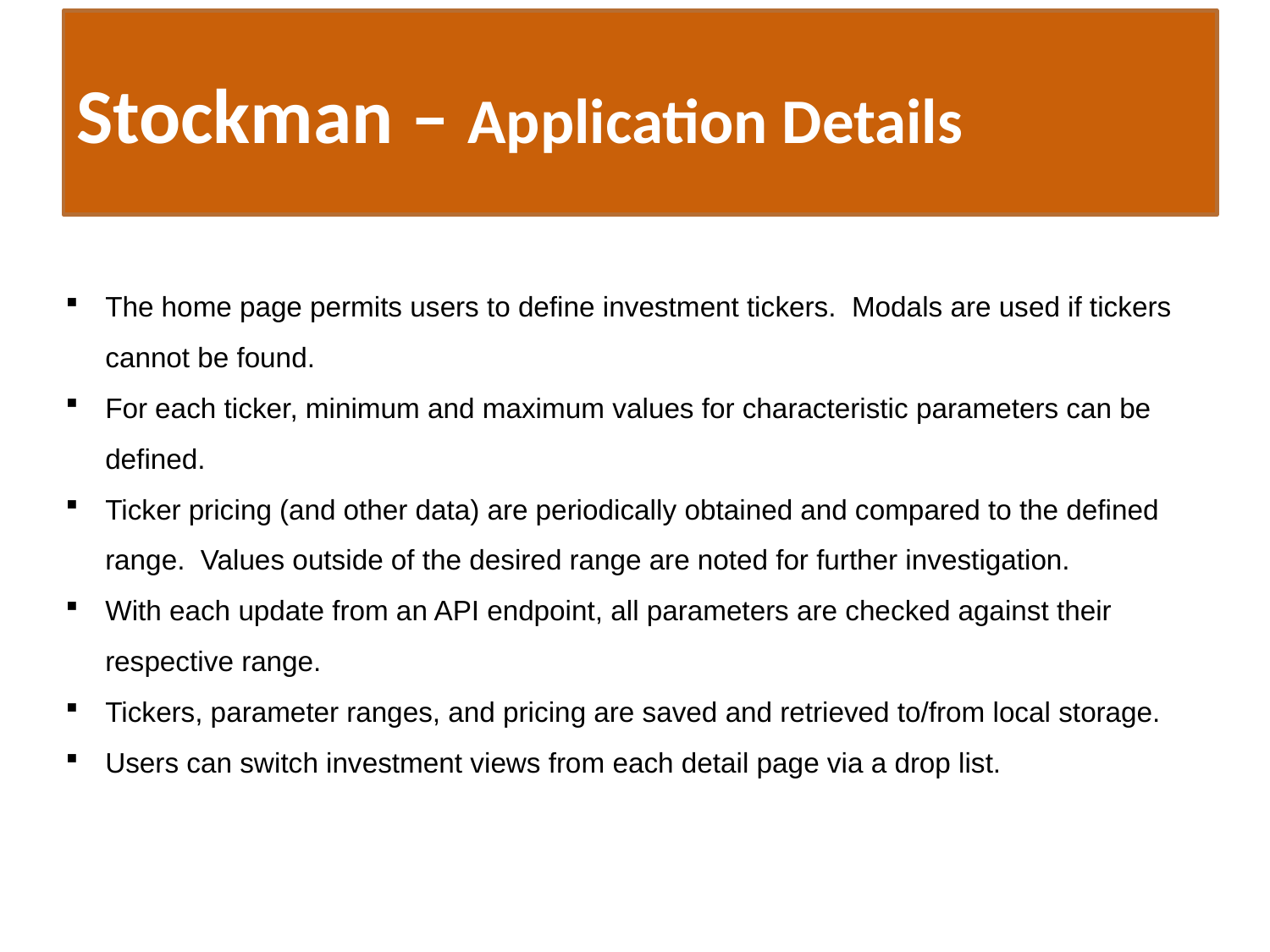

# Stockman – Application Details

The home page permits users to define investment tickers.  Modals are used if tickers cannot be found.
For each ticker, minimum and maximum values for characteristic parameters can be defined.
Ticker pricing (and other data) are periodically obtained and compared to the defined range.  Values outside of the desired range are noted for further investigation.
With each update from an API endpoint, all parameters are checked against their respective range.
Tickers, parameter ranges, and pricing are saved and retrieved to/from local storage.
Users can switch investment views from each detail page via a drop list.